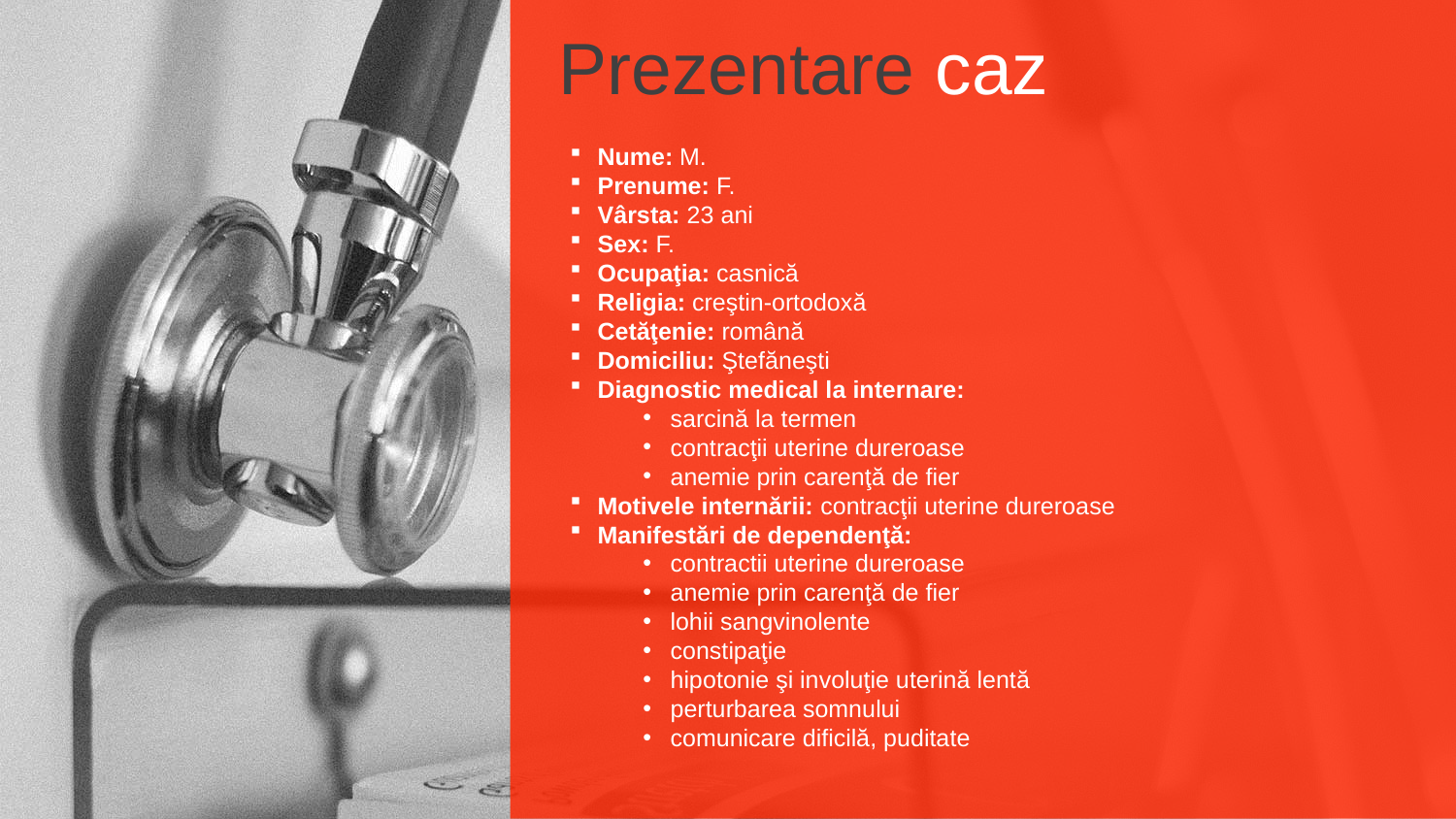

Prezentare caz
Nume: M.
Prenume: F.
Vârsta: 23 ani
Sex: F.
Ocupaţia: casnică
Religia: creştin-ortodoxă
Cetăţenie: română
Domiciliu: Ştefăneşti
Diagnostic medical la internare:
sarcină la termen
contracţii uterine dureroase
anemie prin carenţă de fier
Motivele internării: contracţii uterine dureroase
Manifestări de dependenţă:
contractii uterine dureroase
anemie prin carenţă de fier
lohii sangvinolente
constipaţie
hipotonie şi involuţie uterină lentă
perturbarea somnului
comunicare dificilă, puditate